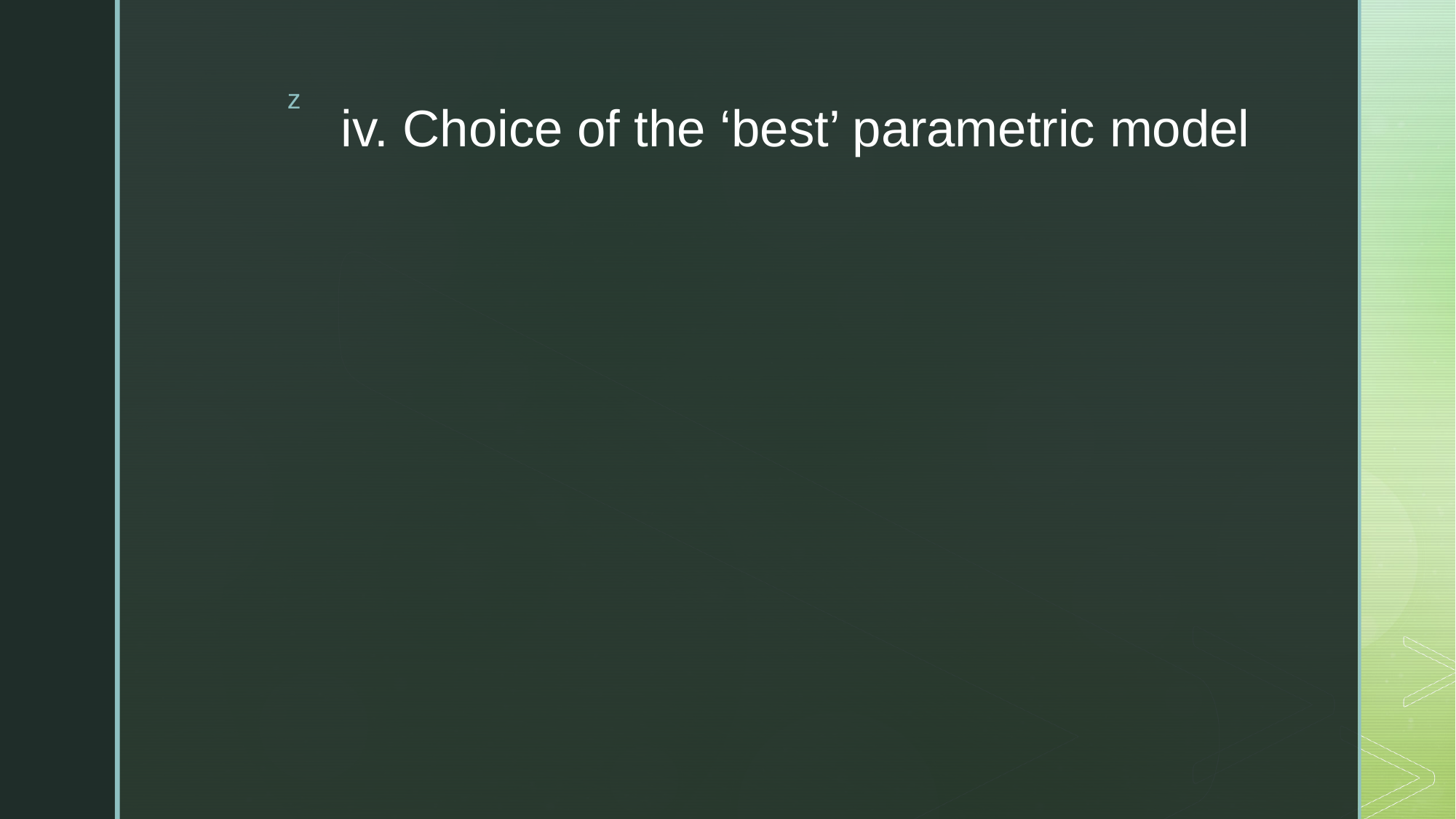

# iv. Choice of the ‘best’ parametric model